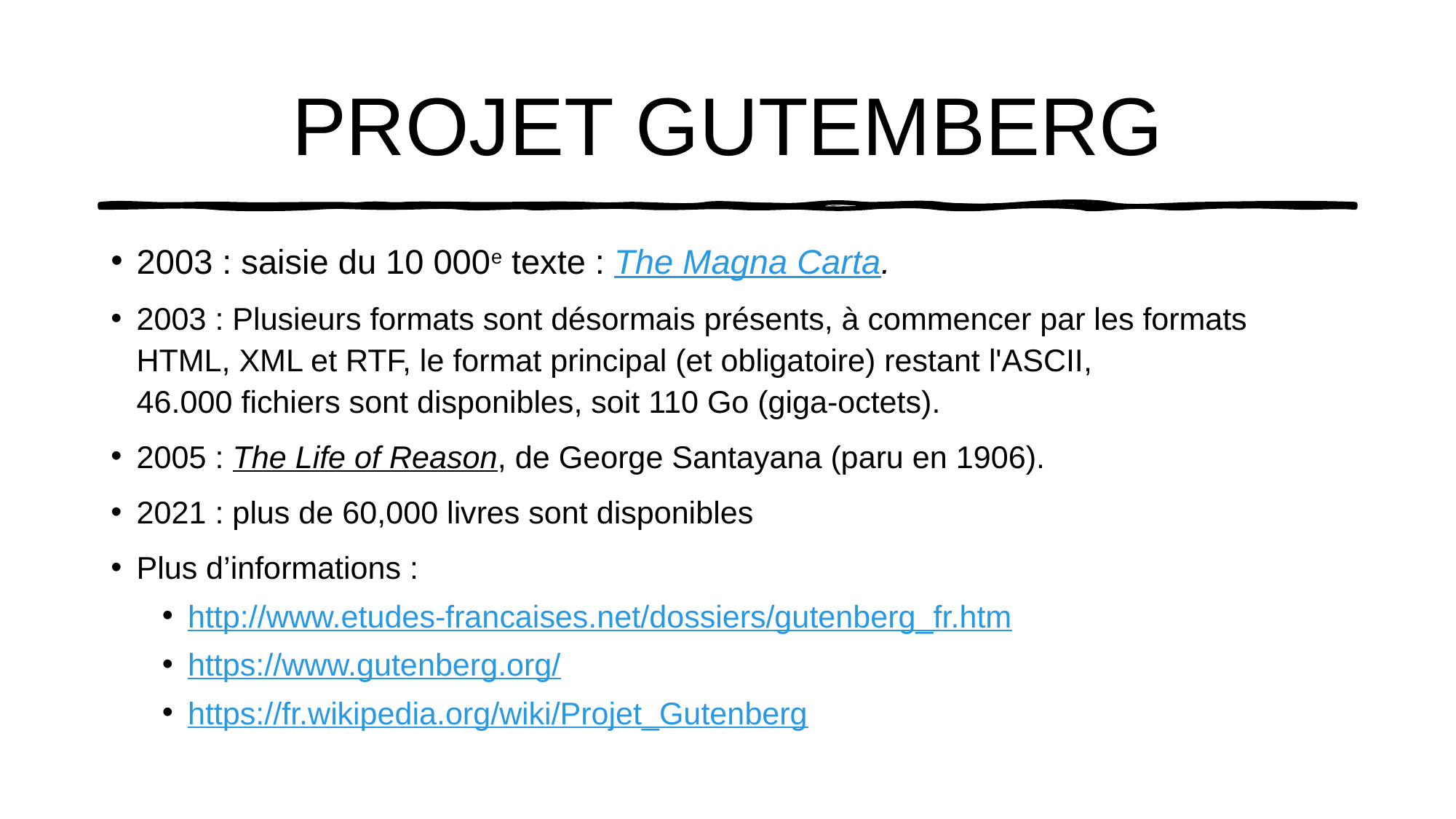

# PROJET GUTEMBERG
2003 : saisie du 10 000e texte : The Magna Carta.
2003 : Plusieurs formats sont désormais présents, à commencer par les formats HTML, XML et RTF, le format principal (et obligatoire) restant l'ASCII,
46.000 fichiers sont disponibles, soit 110 Go (giga-octets).
2005 : The Life of Reason, de George Santayana (paru en 1906).
2021 : plus de 60,000 livres sont disponibles
Plus d’informations :
http://www.etudes-francaises.net/dossiers/gutenberg_fr.htm
https://www.gutenberg.org/
https://fr.wikipedia.org/wiki/Projet_Gutenberg